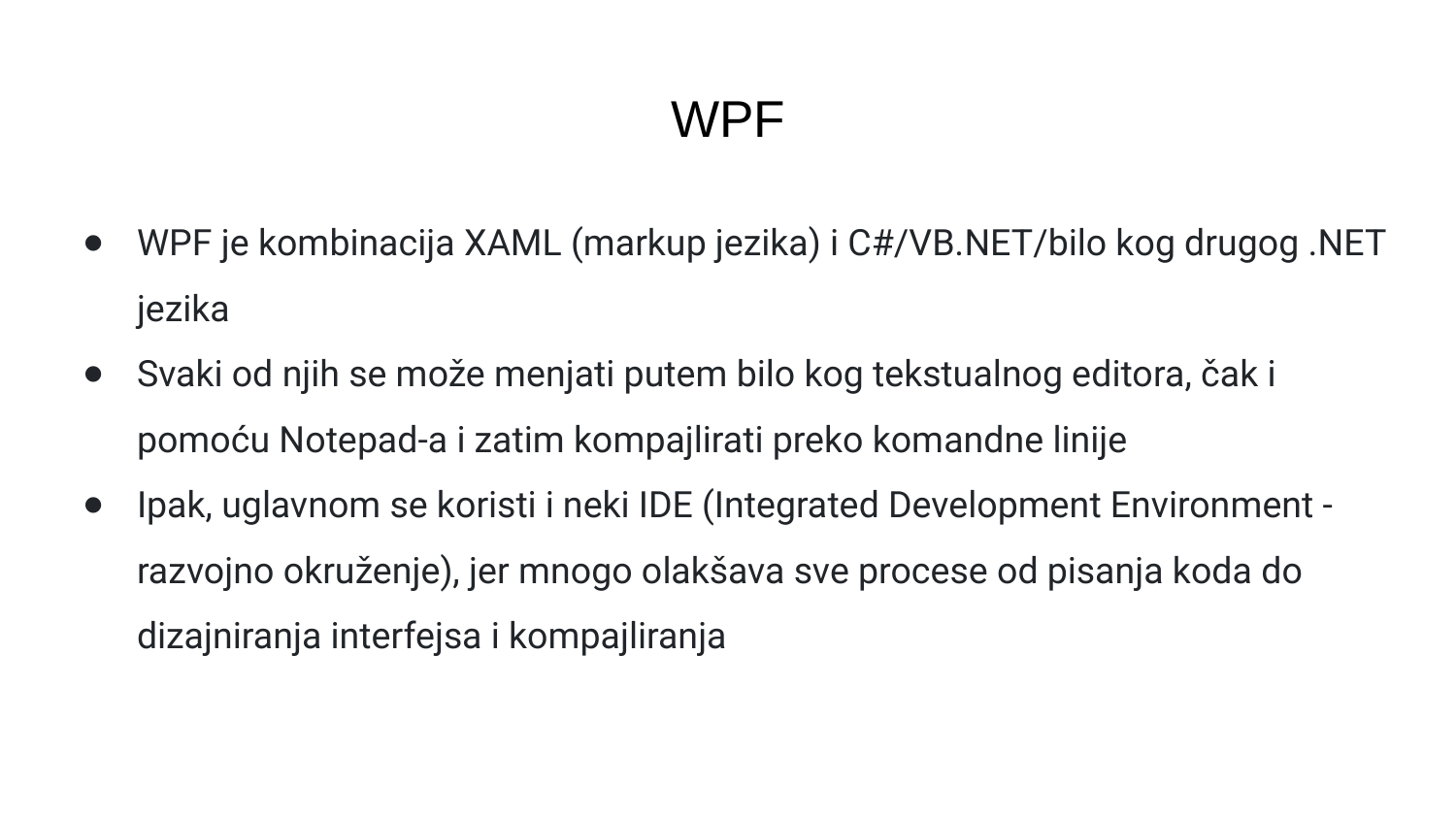

# WPF
WPF je kombinacija XAML (markup jezika) i C#/VB.NET/bilo kog drugog .NET jezika
Svaki od njih se može menjati putem bilo kog tekstualnog editora, čak i pomoću Notepad-a i zatim kompajlirati preko komandne linije
Ipak, uglavnom se koristi i neki IDE (Integrated Development Environment - razvojno okruženje), jer mnogo olakšava sve procese od pisanja koda do dizajniranja interfejsa i kompajliranja